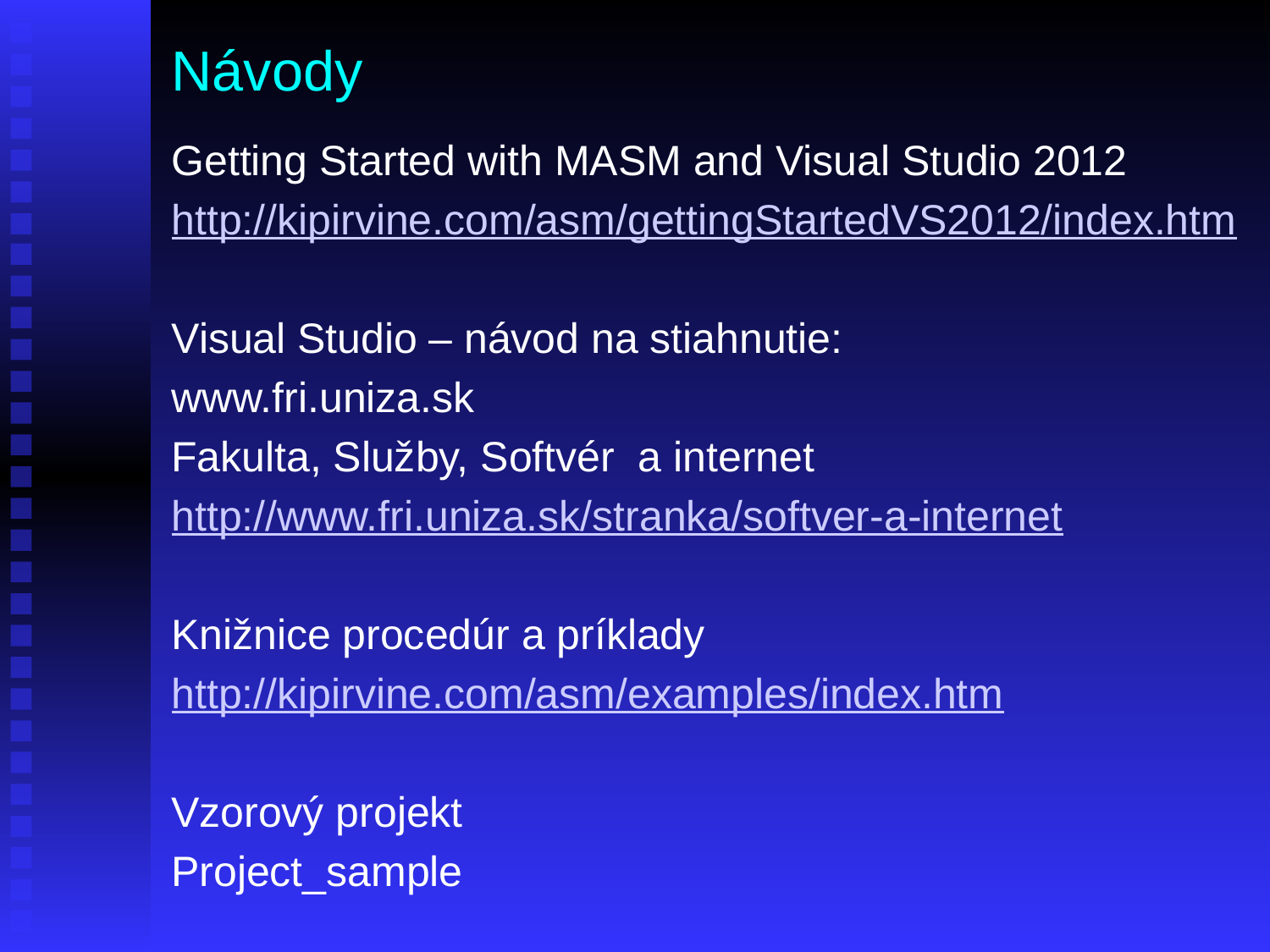

# Návody
Getting Started with MASM and Visual Studio 2012
http://kipirvine.com/asm/gettingStartedVS2012/index.htm

Visual Studio – návod na stiahnutie:
www.fri.uniza.sk
Fakulta, Služby, Softvér  a internet
http://www.fri.uniza.sk/stranka/softver-a-internet

Knižnice procedúr a príklady
http://kipirvine.com/asm/examples/index.htm

Vzorový projekt
Project_sample